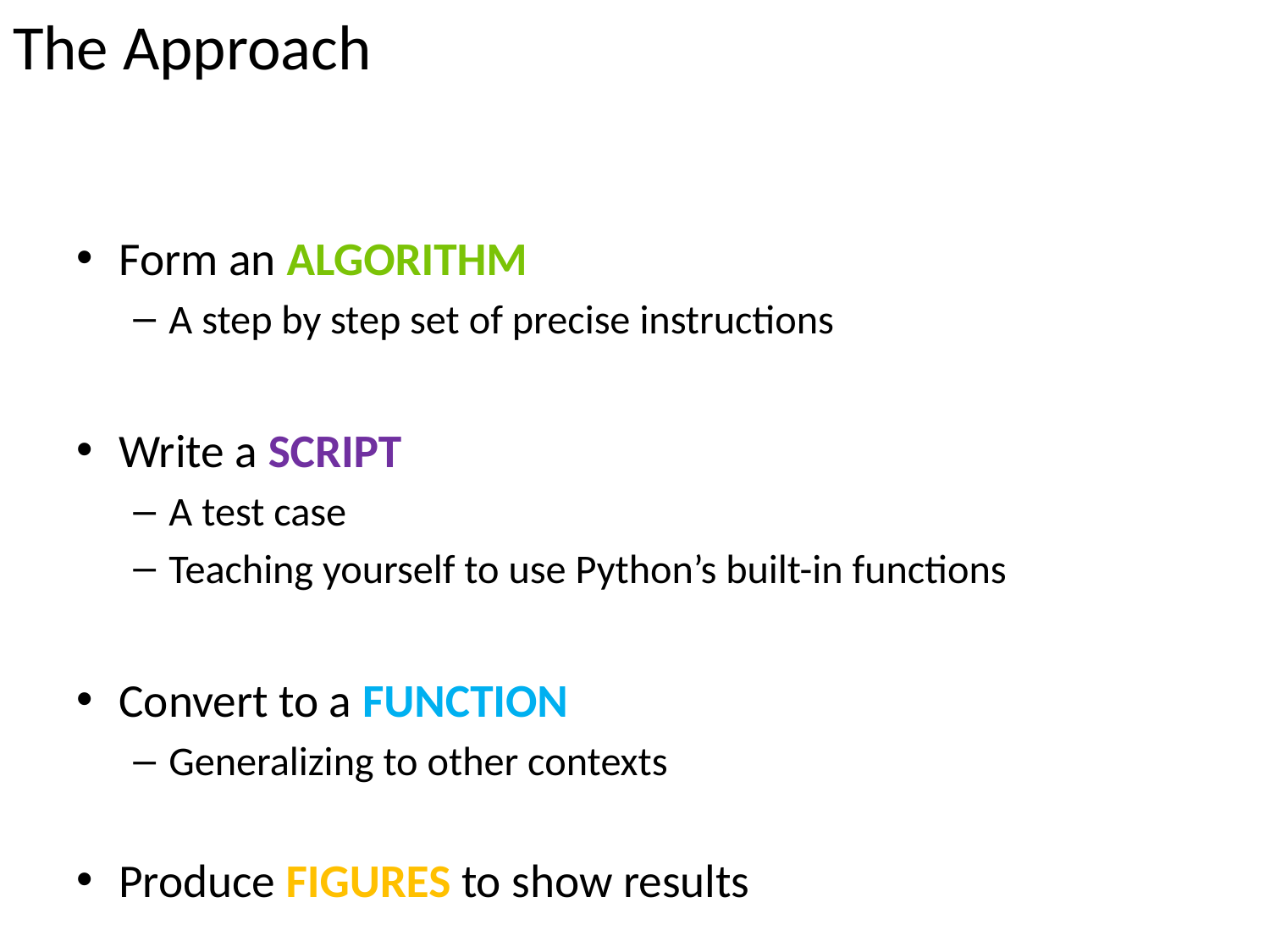

# The Approach
Form an Algorithm
A step by step set of precise instructions

Write a Script
A test case
Teaching yourself to use Python’s built-in functions

Convert to a Function
Generalizing to other contexts

Produce Figures to show results